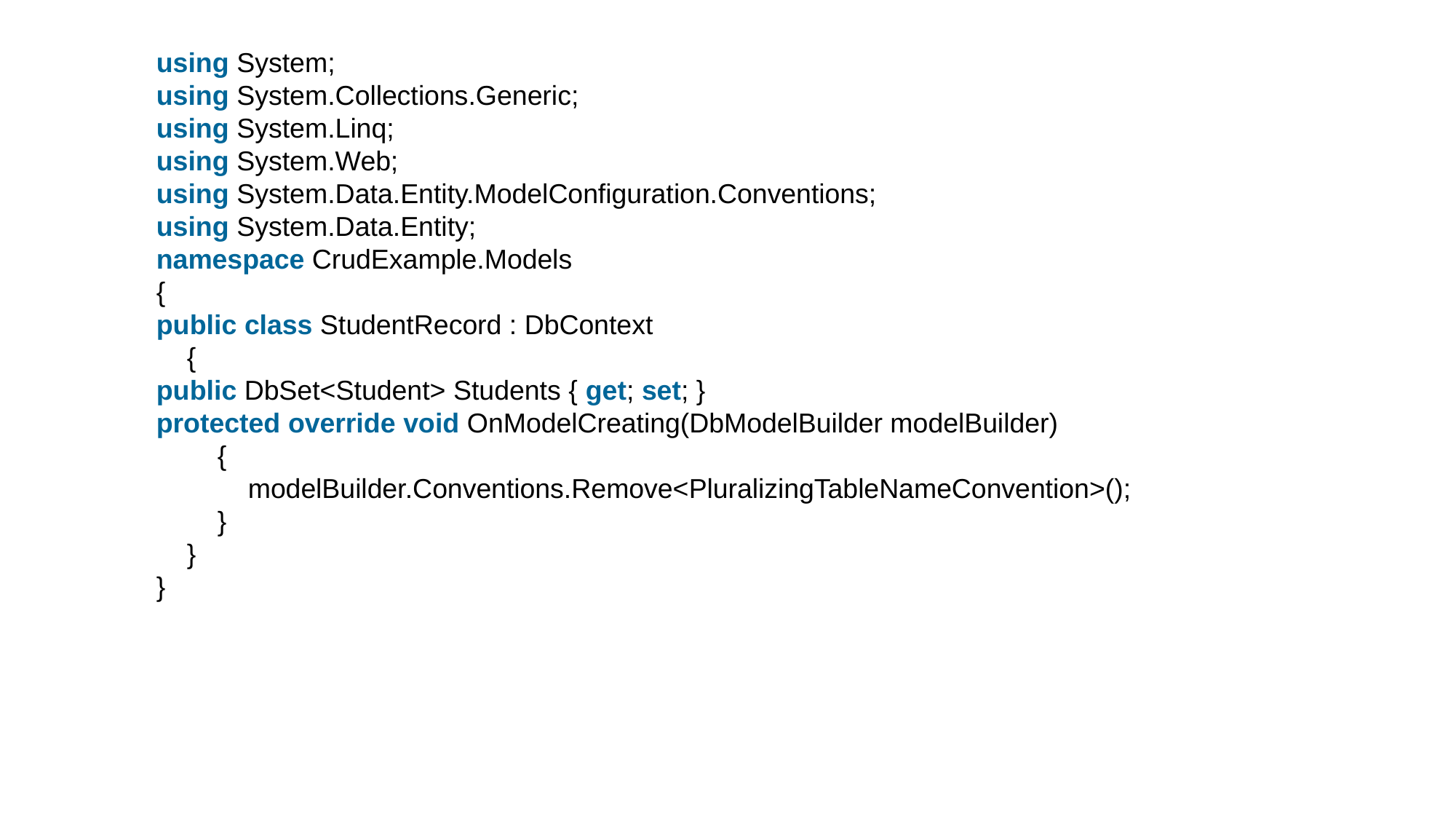

using System;
using System.Collections.Generic;
using System.Linq;
using System.Web;
using System.Data.Entity.ModelConfiguration.Conventions;
using System.Data.Entity;
namespace CrudExample.Models
{
public class StudentRecord : DbContext
    {
public DbSet<Student> Students { get; set; }
protected override void OnModelCreating(DbModelBuilder modelBuilder)
        {
            modelBuilder.Conventions.Remove<PluralizingTableNameConvention>();
        }
    }
}